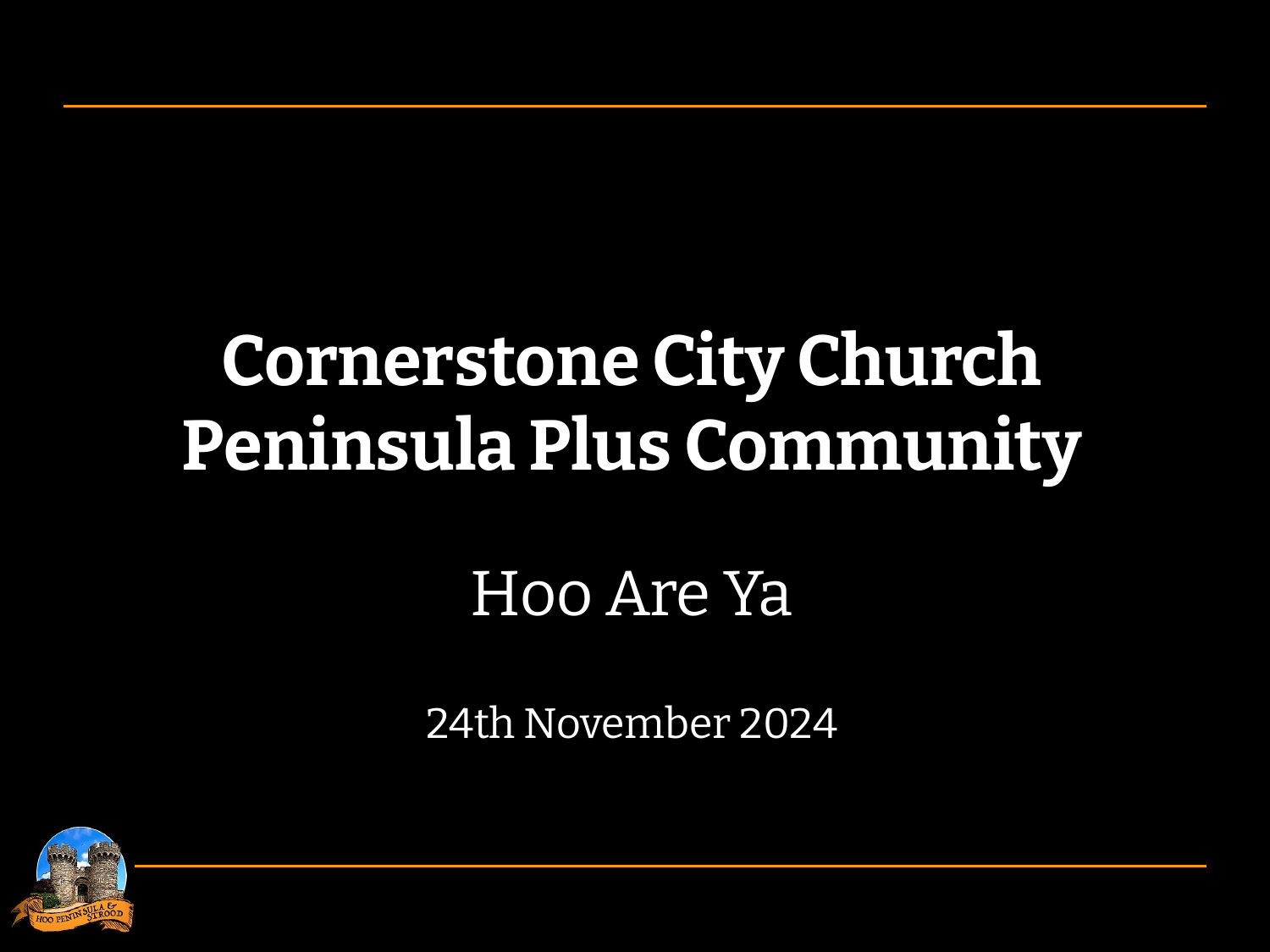

Cornerstone City Church
Peninsula Plus Community
Hoo Are Ya
24th November 2024